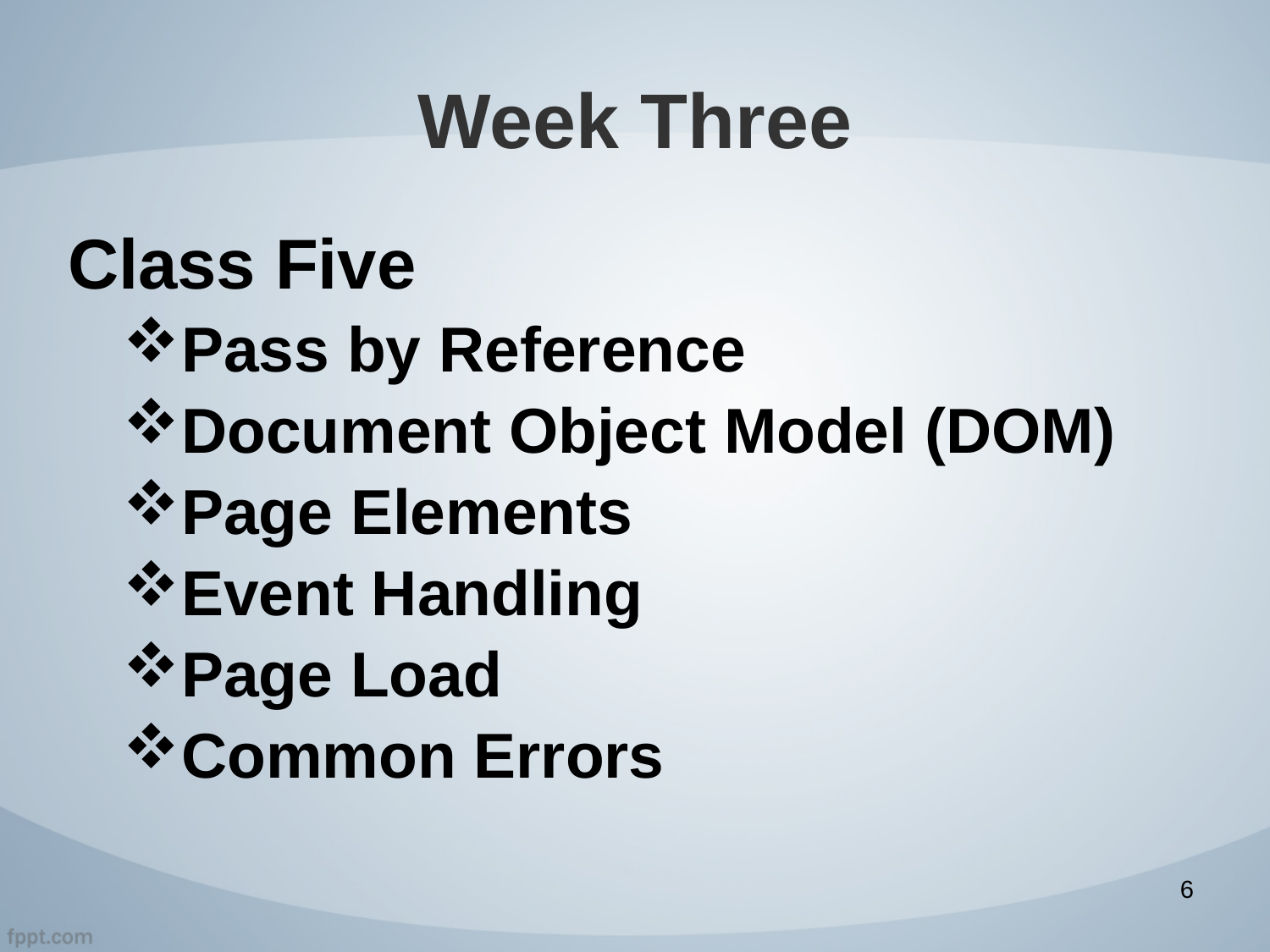

# Week Three
Class Five
Pass by Reference
Document Object Model (DOM)
Page Elements
Event Handling
Page Load
Common Errors

6